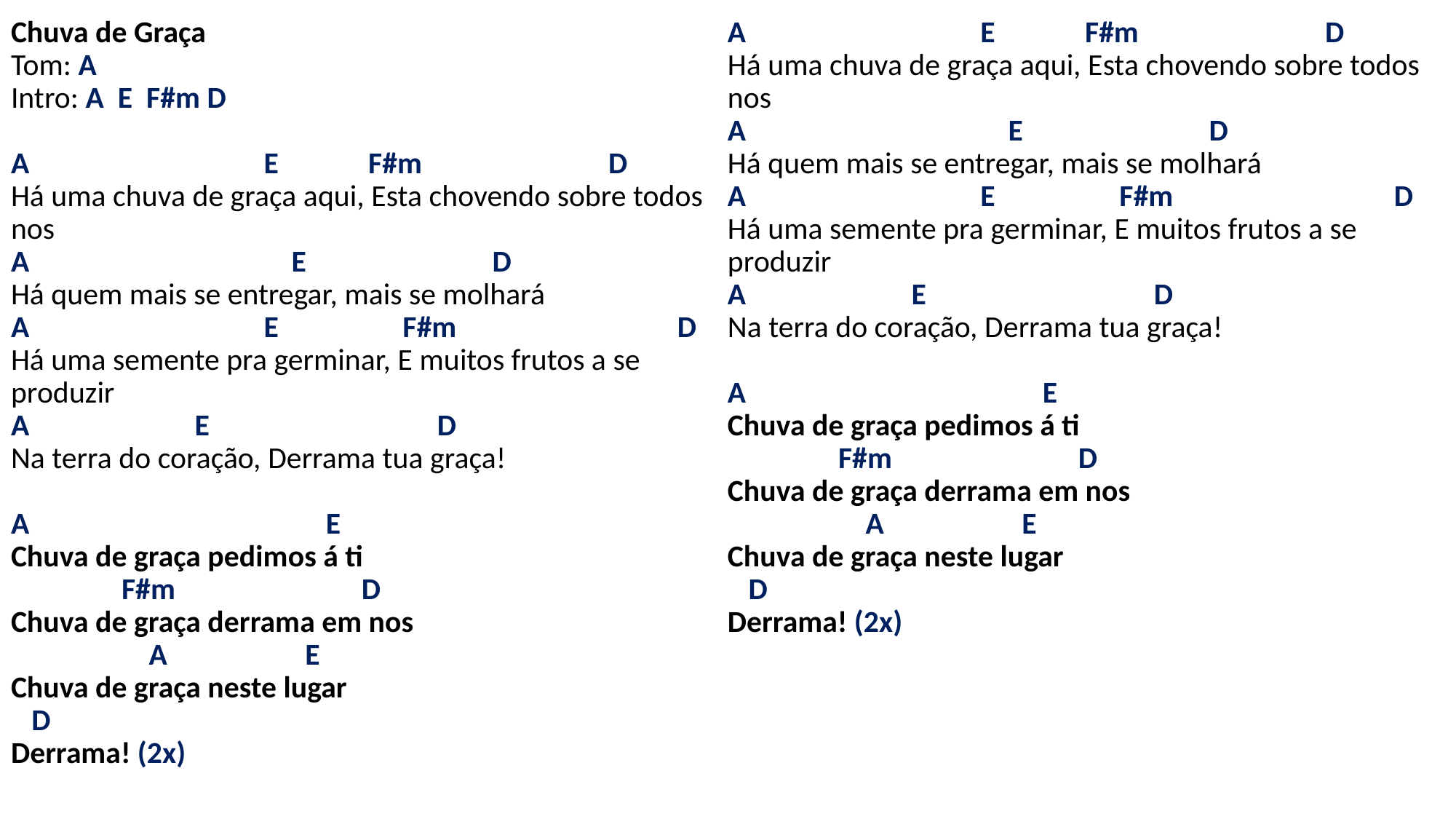

# Chuva de Graça Tom: A Intro: A  E  F#m D A                                  E             F#m                           D Há uma chuva de graça aqui, Esta chovendo sobre todos nos A                                      E                           D Há quem mais se entregar, mais se molhará A                                  E                  F#m                                D Há uma semente pra germinar, E muitos frutos a se produzir A                        E                                 D Na terra do coração, Derrama tua graça! A                                           E Chuva de graça pedimos á ti F#m                           D Chuva de graça derrama em nos A                    E Chuva de graça neste lugar D Derrama! (2x) A                                  E             F#m                           D Há uma chuva de graça aqui, Esta chovendo sobre todos nos A                                      E                           D Há quem mais se entregar, mais se molhará A                                  E                  F#m                                D Há uma semente pra germinar, E muitos frutos a se produzir A                        E                                 D Na terra do coração, Derrama tua graça! A                                           E Chuva de graça pedimos á ti F#m                           D Chuva de graça derrama em nos A                    E Chuva de graça neste lugar D Derrama! (2x)